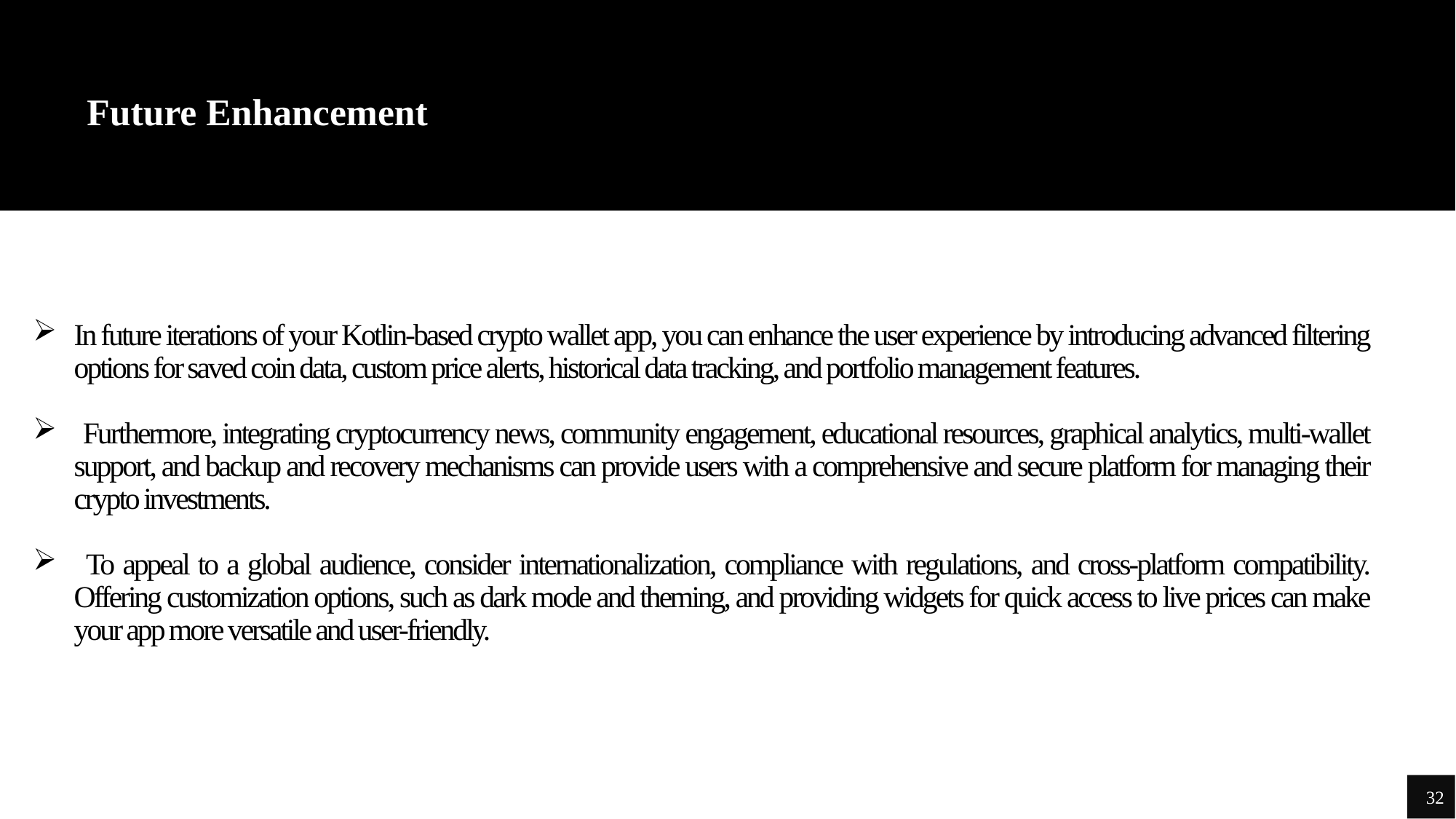

# Future Enhancement
In future iterations of your Kotlin-based crypto wallet app, you can enhance the user experience by introducing advanced filtering options for saved coin data, custom price alerts, historical data tracking, and portfolio management features.

 Furthermore, integrating cryptocurrency news, community engagement, educational resources, graphical analytics, multi-wallet support, and backup and recovery mechanisms can provide users with a comprehensive and secure platform for managing their crypto investments.

 To appeal to a global audience, consider internationalization, compliance with regulations, and cross-platform compatibility. Offering customization options, such as dark mode and theming, and providing widgets for quick access to live prices can make your app more versatile and user-friendly.

32